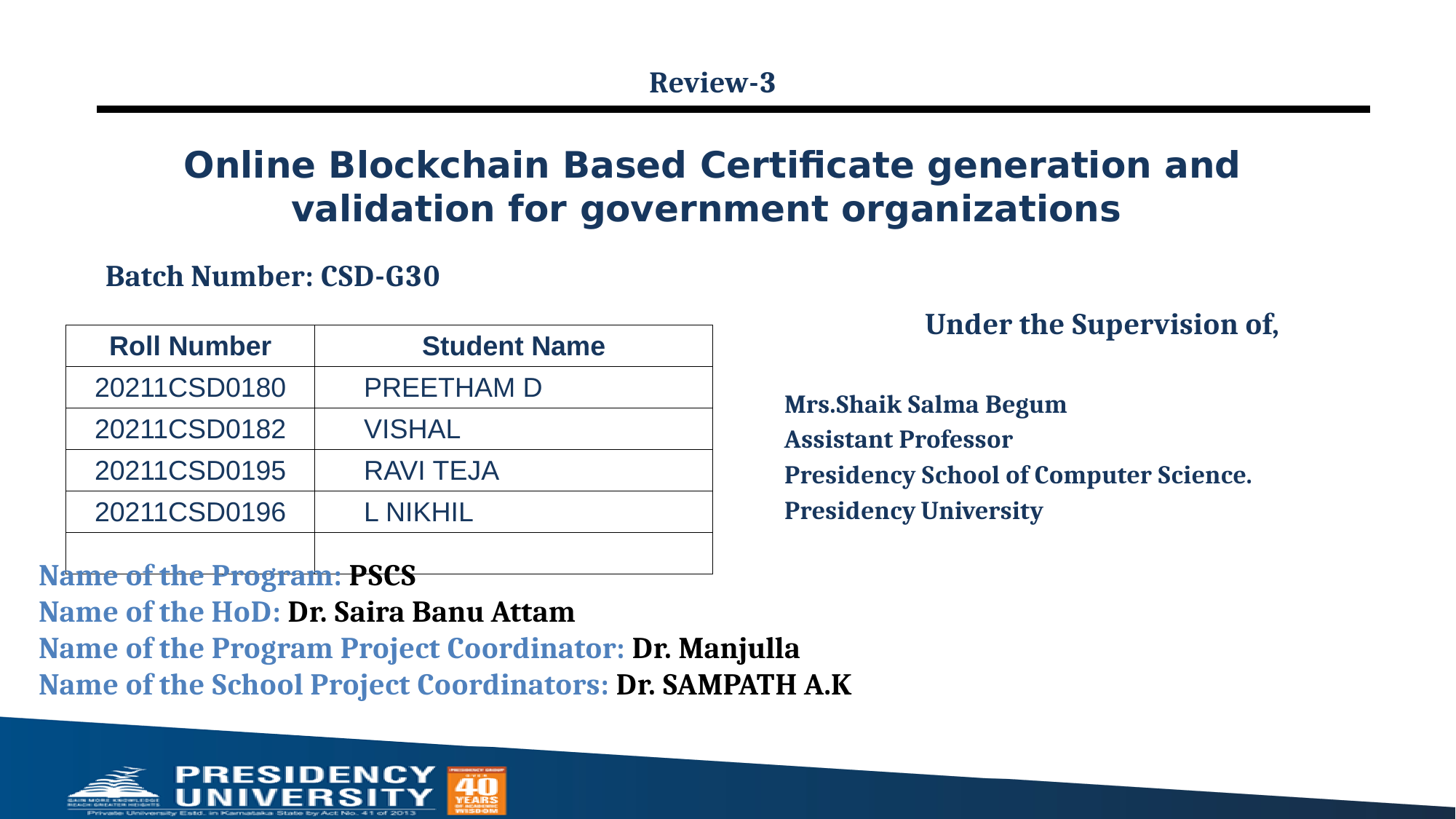

Review-3
# Online Blockchain Based Certificate generation and validation for government organizations
Batch Number: CSD-G30

Under the Supervision of,

Mrs.Shaik Salma Begum
Assistant Professor
Presidency School of Computer Science.
Presidency University

| Roll Number | Student Name |
| --- | --- |
| 20211CSD0180 | PREETHAM D |
| 20211CSD0182 | VISHAL |
| 20211CSD0195 | RAVI TEJA |
| 20211CSD0196 | L NIKHIL |
|  |  |
Name of the Program: PSCS
Name of the HoD: Dr. Saira Banu Attam
Name of the Program Project Coordinator: Dr. Manjulla
Name of the School Project Coordinators: Dr. SAMPATH A.K